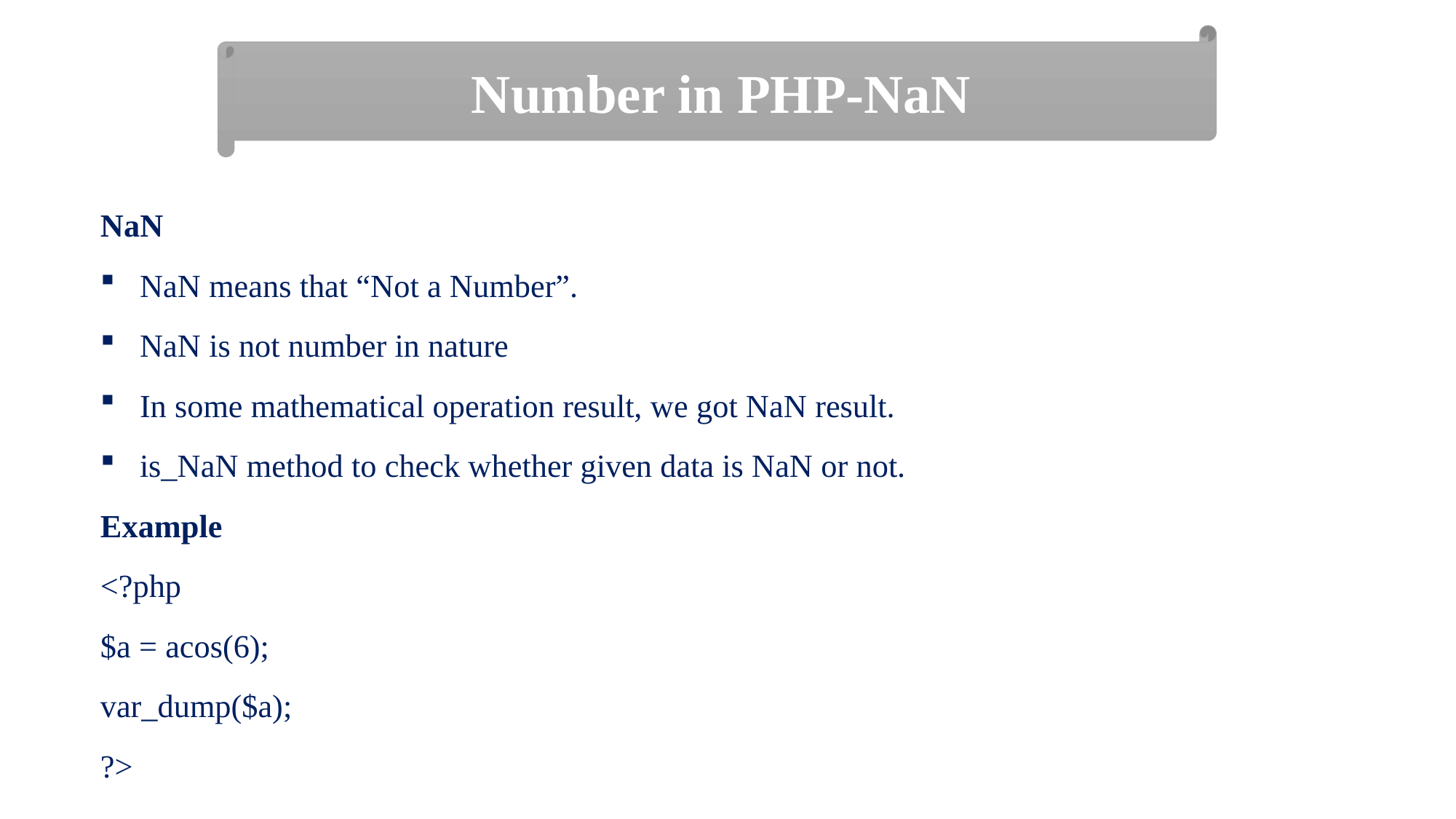

Number in PHP-NaN
NaN
NaN means that “Not a Number”.
NaN is not number in nature
In some mathematical operation result, we got NaN result.
is_NaN method to check whether given data is NaN or not.
Example
<?php
$a = acos(6);
var_dump($a);
?>